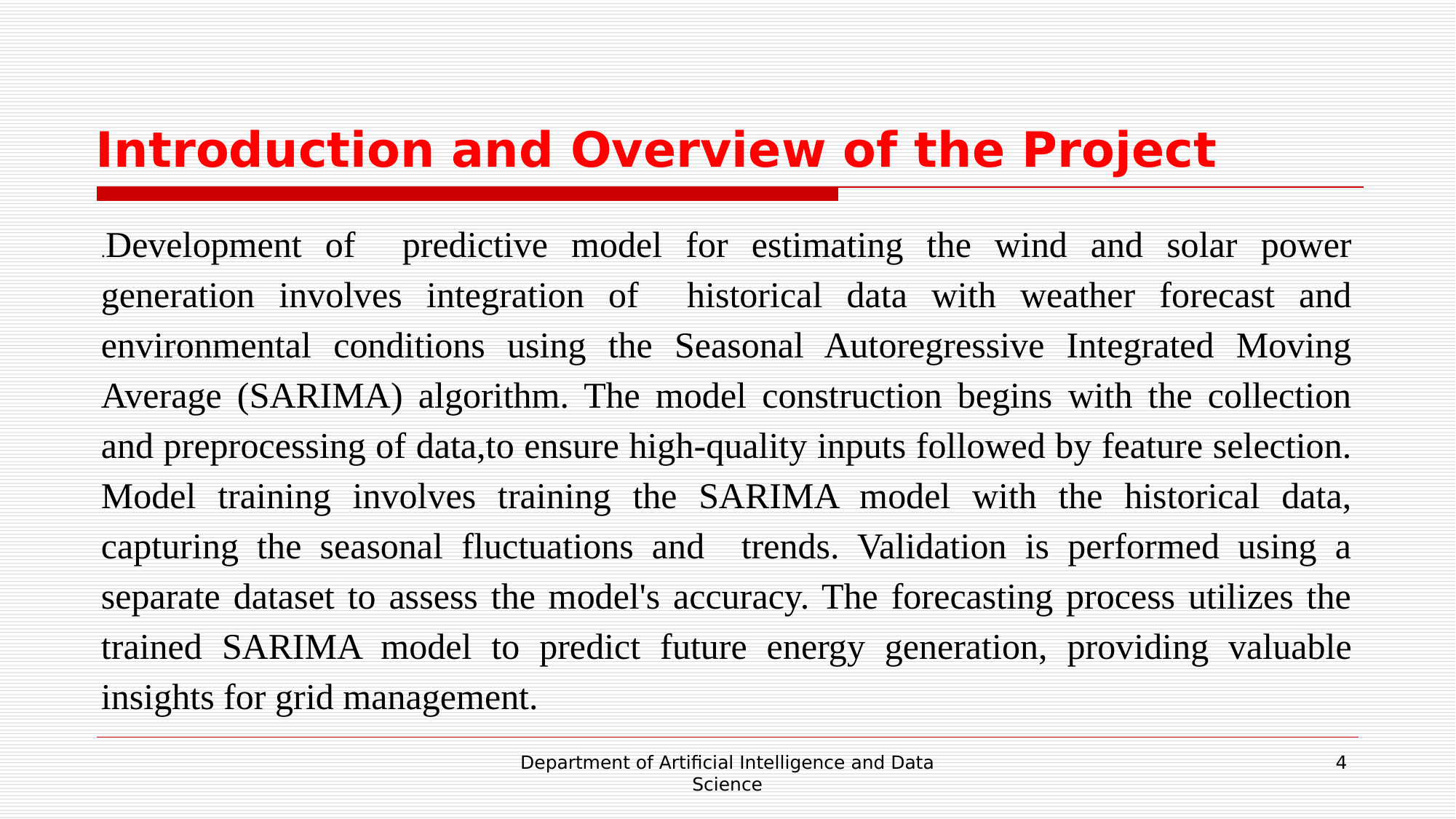

# Introduction and Overview of the Project
.Development of  predictive model for estimating the wind and solar power generation involves integration of  historical data with weather forecast and environmental conditions using the Seasonal Autoregressive Integrated Moving Average (SARIMA) algorithm. The model construction begins with the collection and preprocessing of data,to ensure high-quality inputs followed by feature selection. Model training involves training the SARIMA model with the historical data, capturing the seasonal fluctuations and  trends. Validation is performed using a separate dataset to assess the model's accuracy. The forecasting process utilizes the trained SARIMA model to predict future energy generation, providing valuable insights for grid management.

Department of Artificial Intelligence and Data Science
4